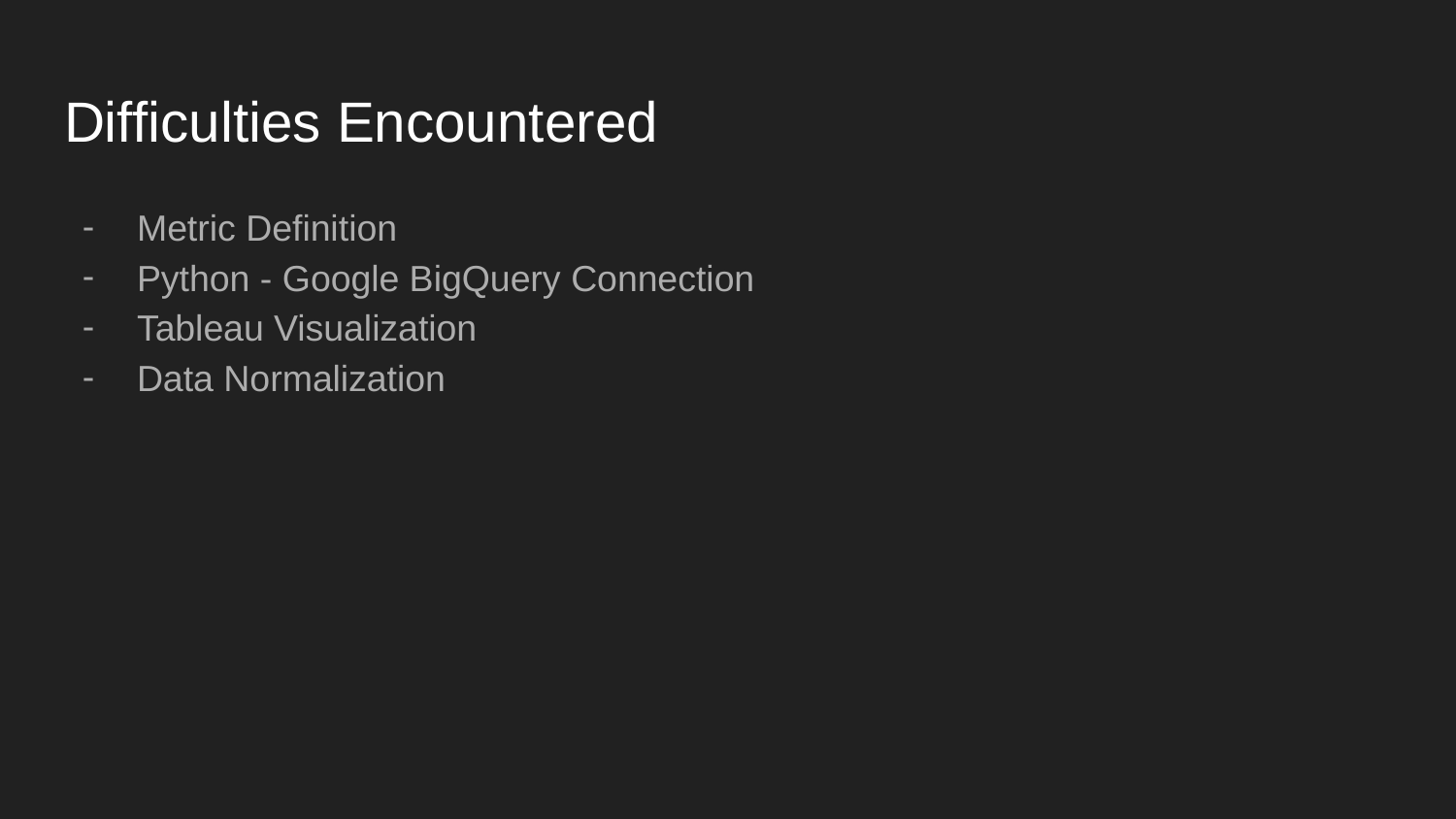

# Difficulties Encountered
Metric Definition
Python - Google BigQuery Connection
Tableau Visualization
Data Normalization